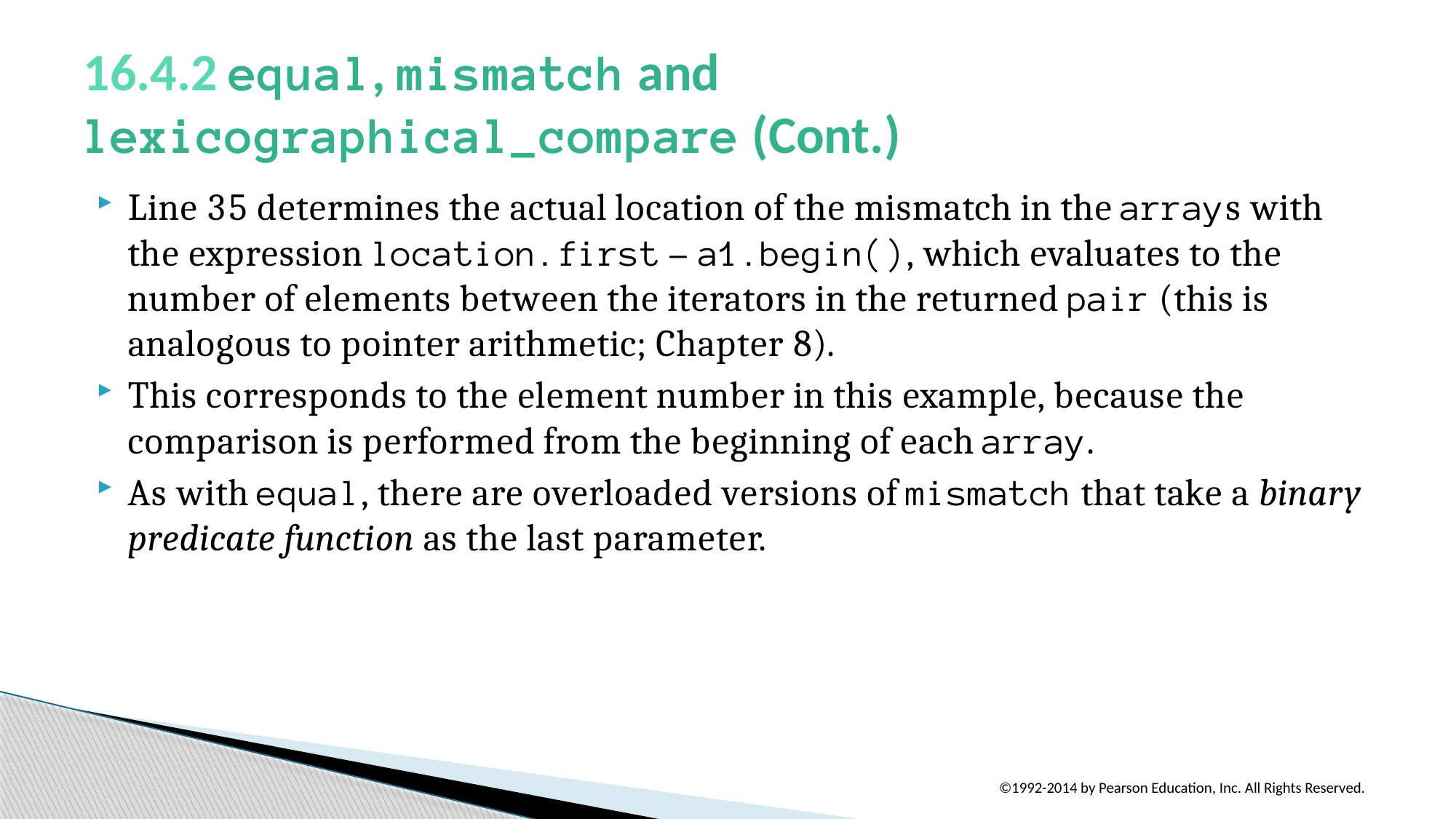

# 16.4.2 equal, mismatch and lexicographical_compare (Cont.)
Line 35 determines the actual location of the mismatch in the arrays with the expression location.first - a1.begin(), which evaluates to the number of elements between the iterators in the returned pair (this is analogous to pointer arithmetic; Chapter 8).
This corresponds to the element number in this example, because the comparison is performed from the beginning of each array.
As with equal, there are overloaded versions of mismatch that take a binary predicate function as the last parameter.

©1992-2014 by Pearson Education, Inc. All Rights Reserved.